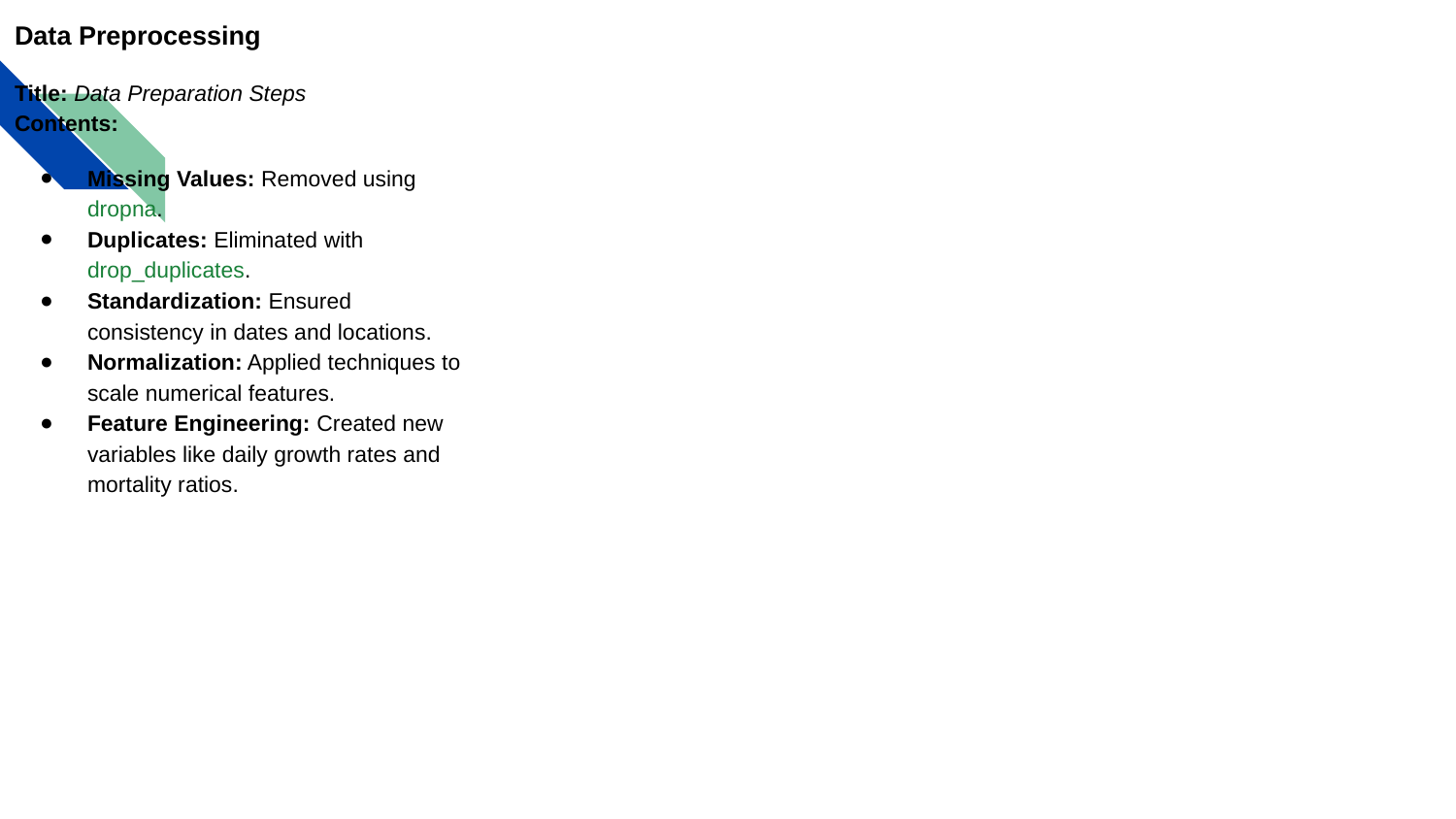

Data Preprocessing
Title: Data Preparation Steps
Contents:
Missing Values: Removed using dropna.
Duplicates: Eliminated with drop_duplicates.
Standardization: Ensured consistency in dates and locations.
Normalization: Applied techniques to scale numerical features.
Feature Engineering: Created new variables like daily growth rates and mortality ratios.
#